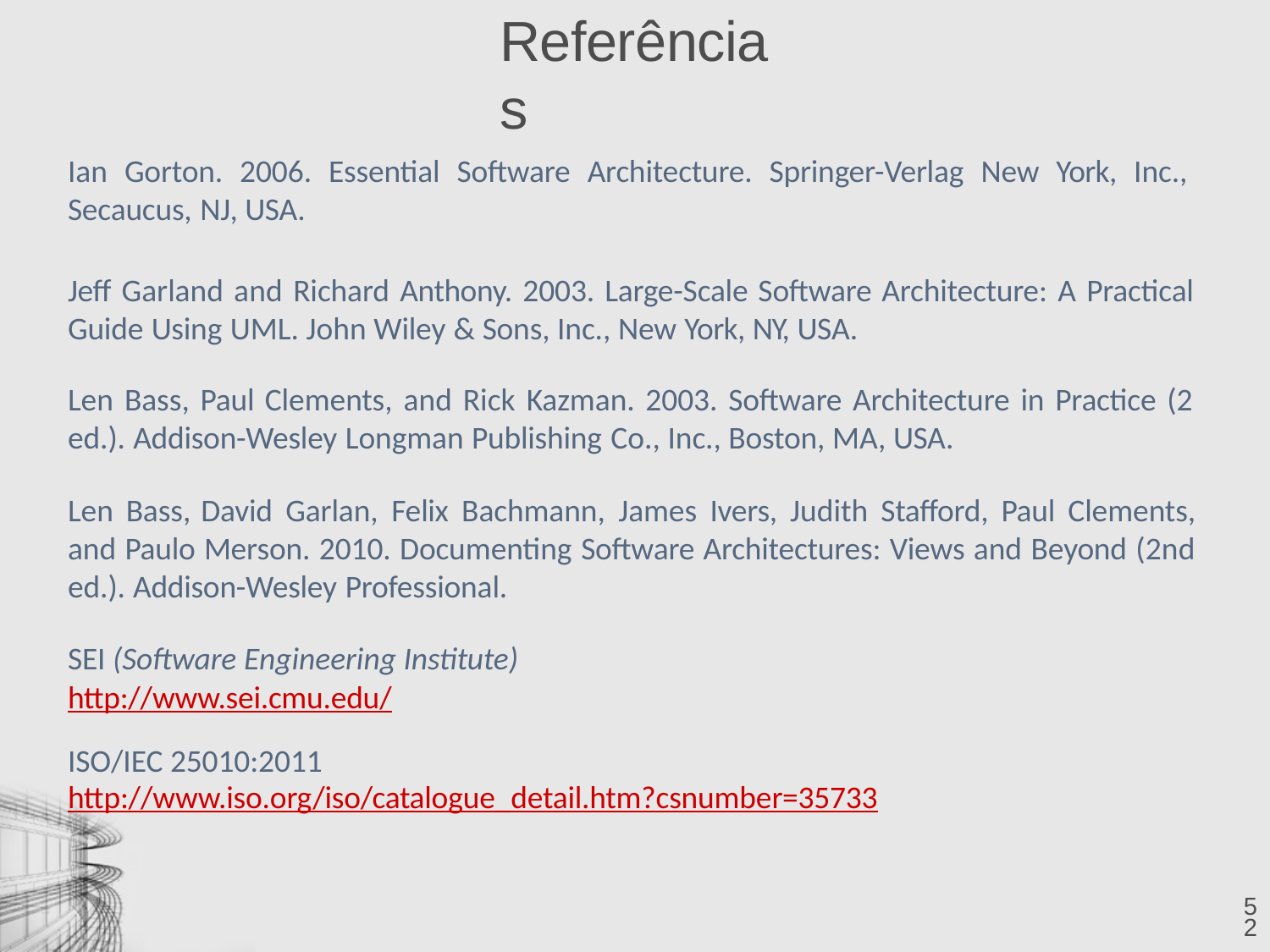

# Referências
Ian Gorton. 2006. Essential Software Architecture. Springer-Verlag New York, Inc.,  Secaucus, NJ, USA.

Jeff Garland and Richard Anthony. 2003. Large-Scale Software Architecture: A Practical  Guide Using UML. John Wiley & Sons, Inc., New York, NY, USA.

Len Bass, Paul Clements, and Rick Kazman. 2003. Software Architecture in Practice (2  ed.). Addison-Wesley Longman Publishing Co., Inc., Boston, MA, USA.

Len Bass, David Garlan, Felix Bachmann, James Ivers, Judith Stafford, Paul Clements,  and Paulo Merson. 2010. Documenting Software Architectures: Views and Beyond (2nd  ed.). Addison-Wesley Professional.

SEI (Software Engineering Institute)
http://www.sei.cmu.edu/
ISO/IEC 25010:2011
http://www.iso.org/iso/catalogue_detail.htm?csnumber=35733
52